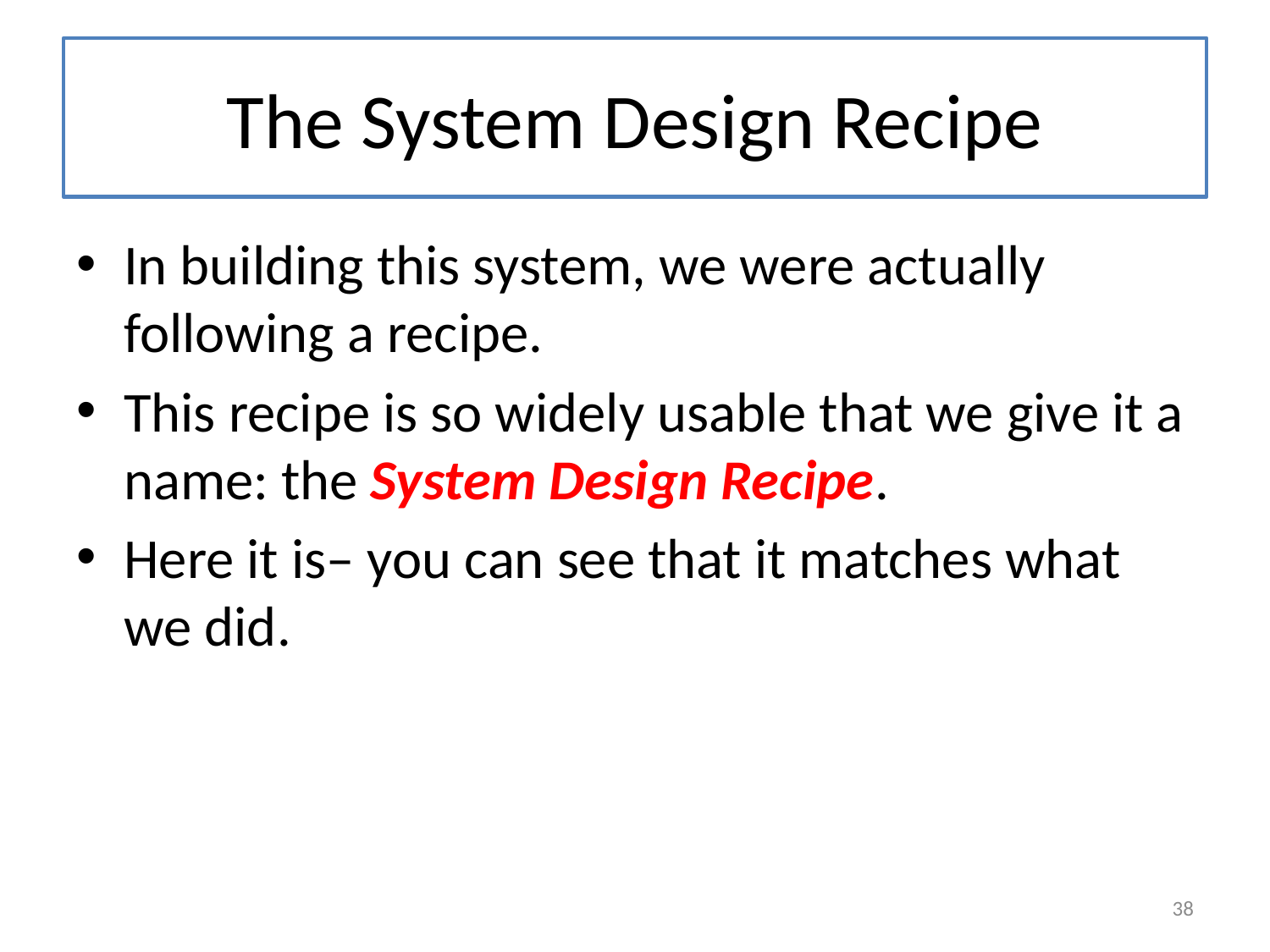

# The System Design Recipe
In building this system, we were actually following a recipe.
This recipe is so widely usable that we give it a name: the System Design Recipe.
Here it is– you can see that it matches what we did.
38